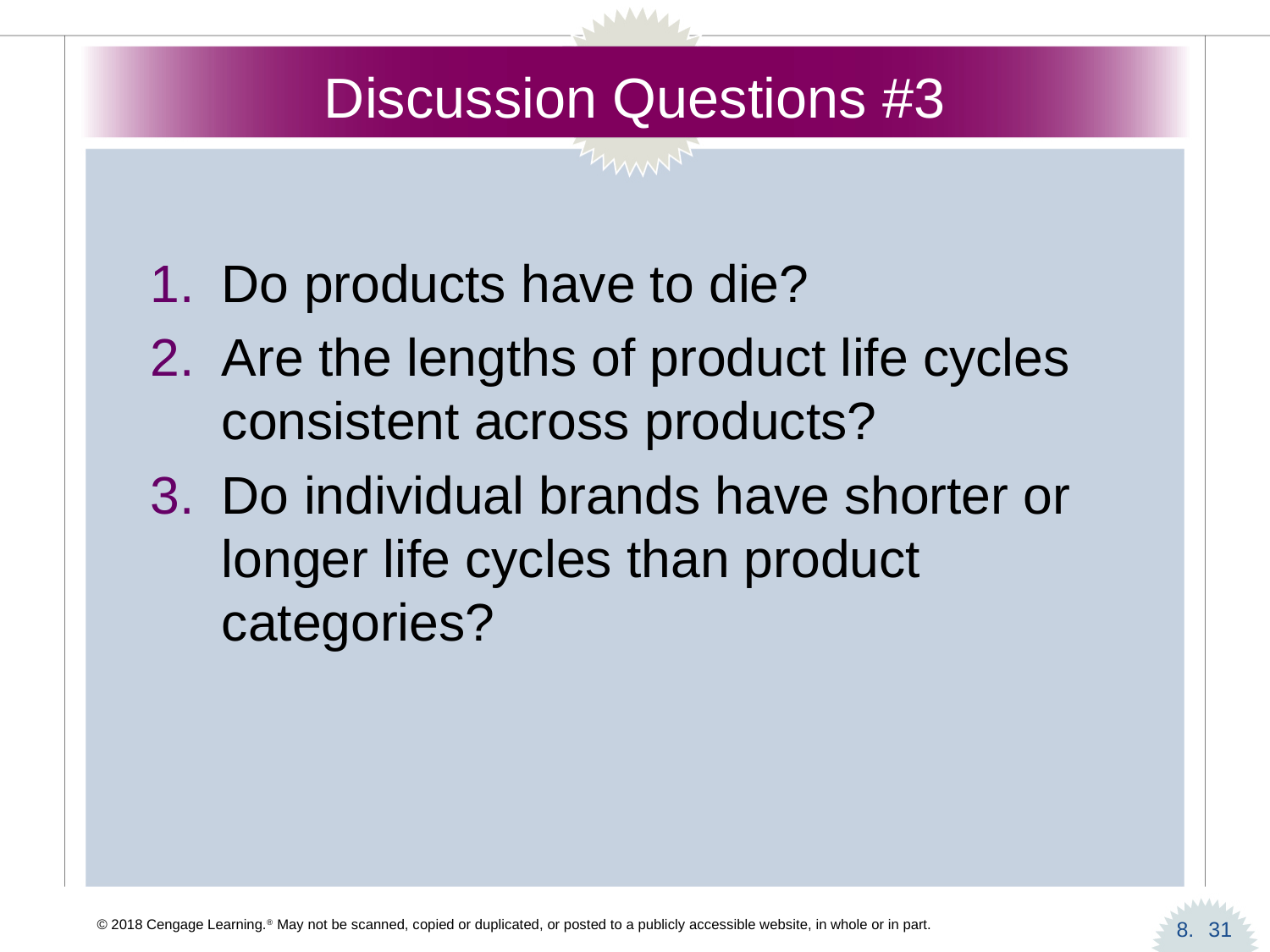

# Discussion Questions #3
Do products have to die?
Are the lengths of product life cycles consistent across products?
Do individual brands have shorter or longer life cycles than product categories?

31